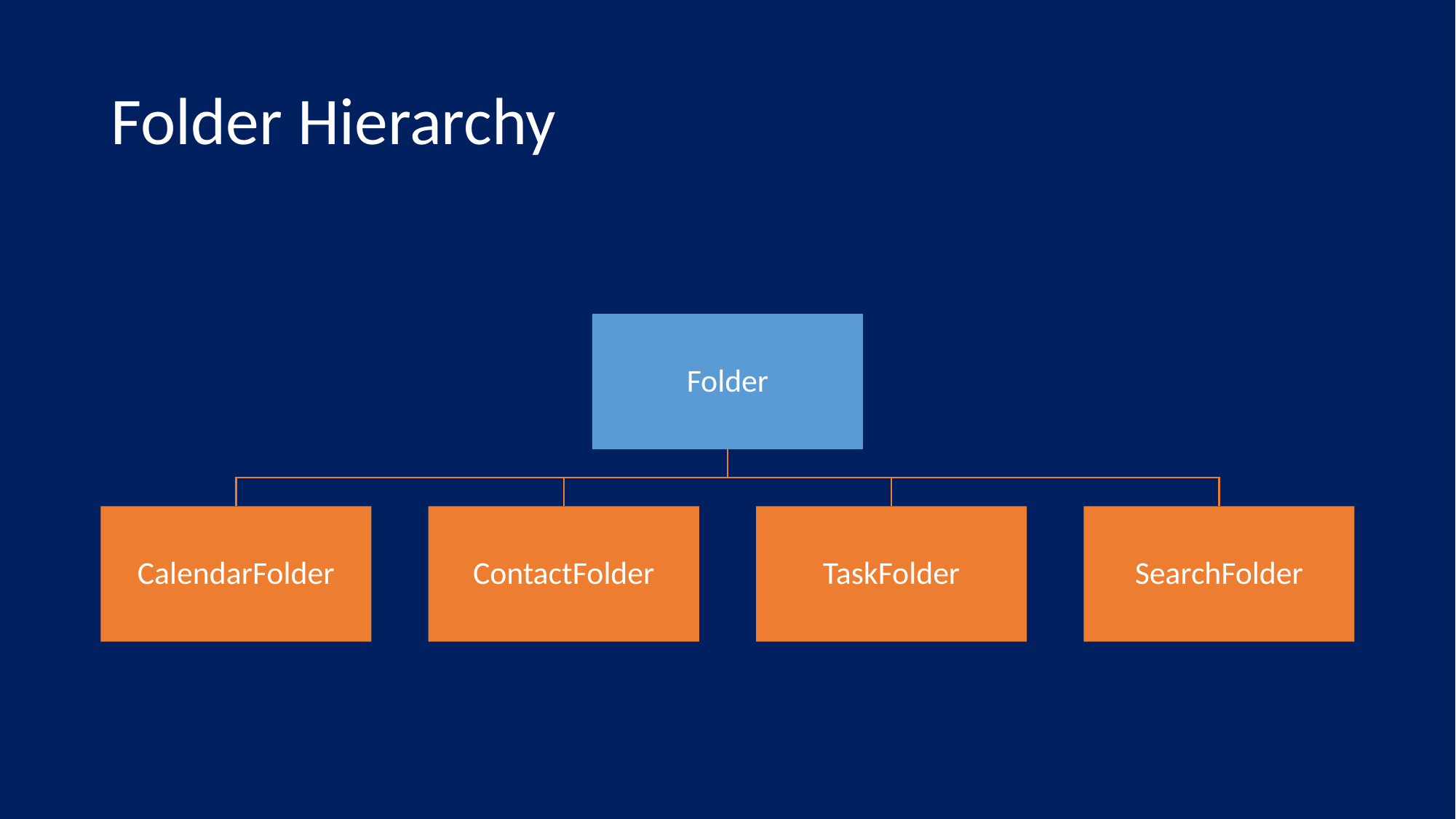

# Folder Hierarchy
Folder
CalendarFolder
ContactFolder
TaskFolder
SearchFolder